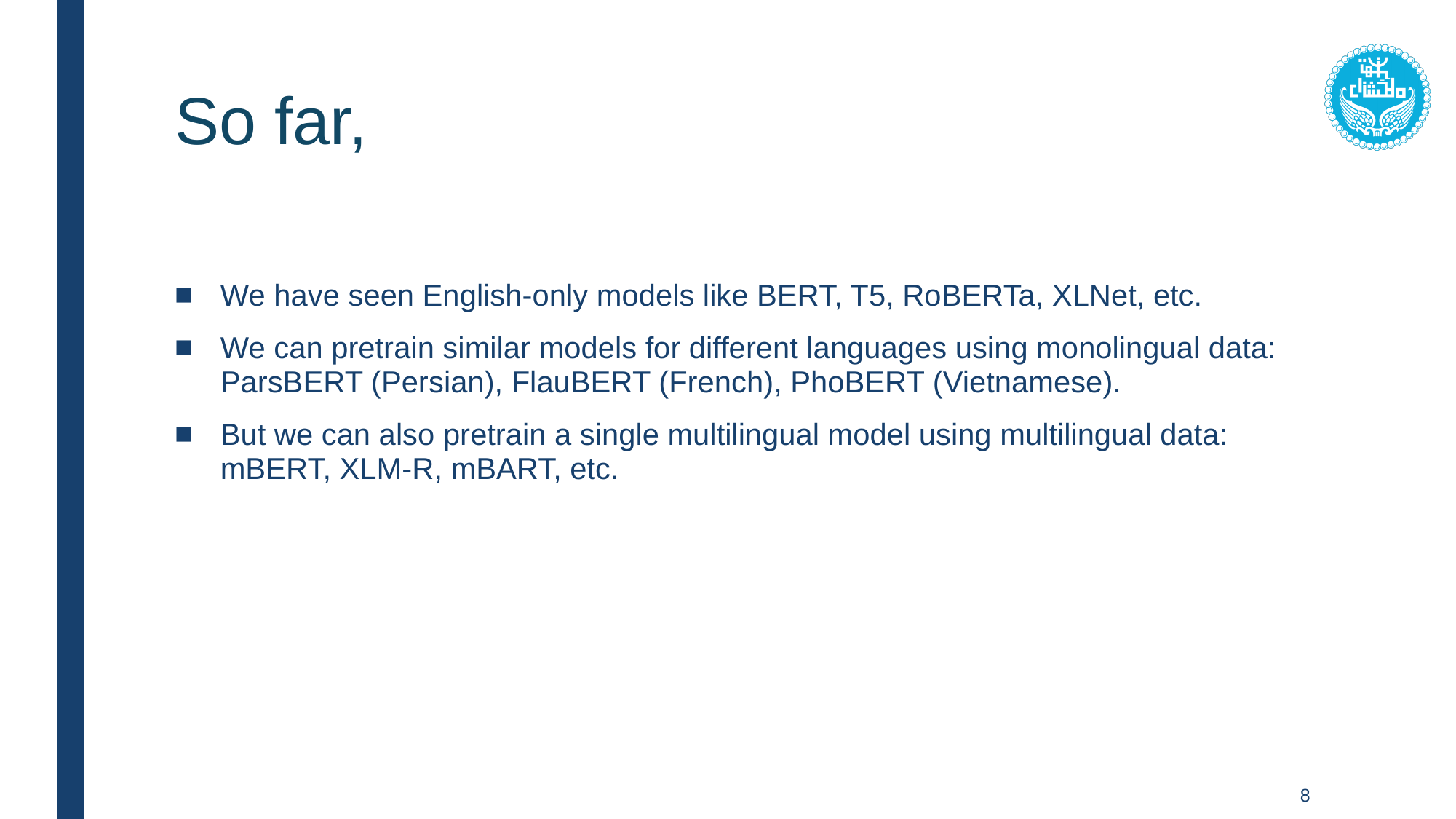

# So far,
We have seen English-only models like BERT, T5, RoBERTa, XLNet, etc.
We can pretrain similar models for different languages using monolingual data: ParsBERT (Persian), FlauBERT (French), PhoBERT (Vietnamese).
But we can also pretrain a single multilingual model using multilingual data: mBERT, XLM-R, mBART, etc.

8